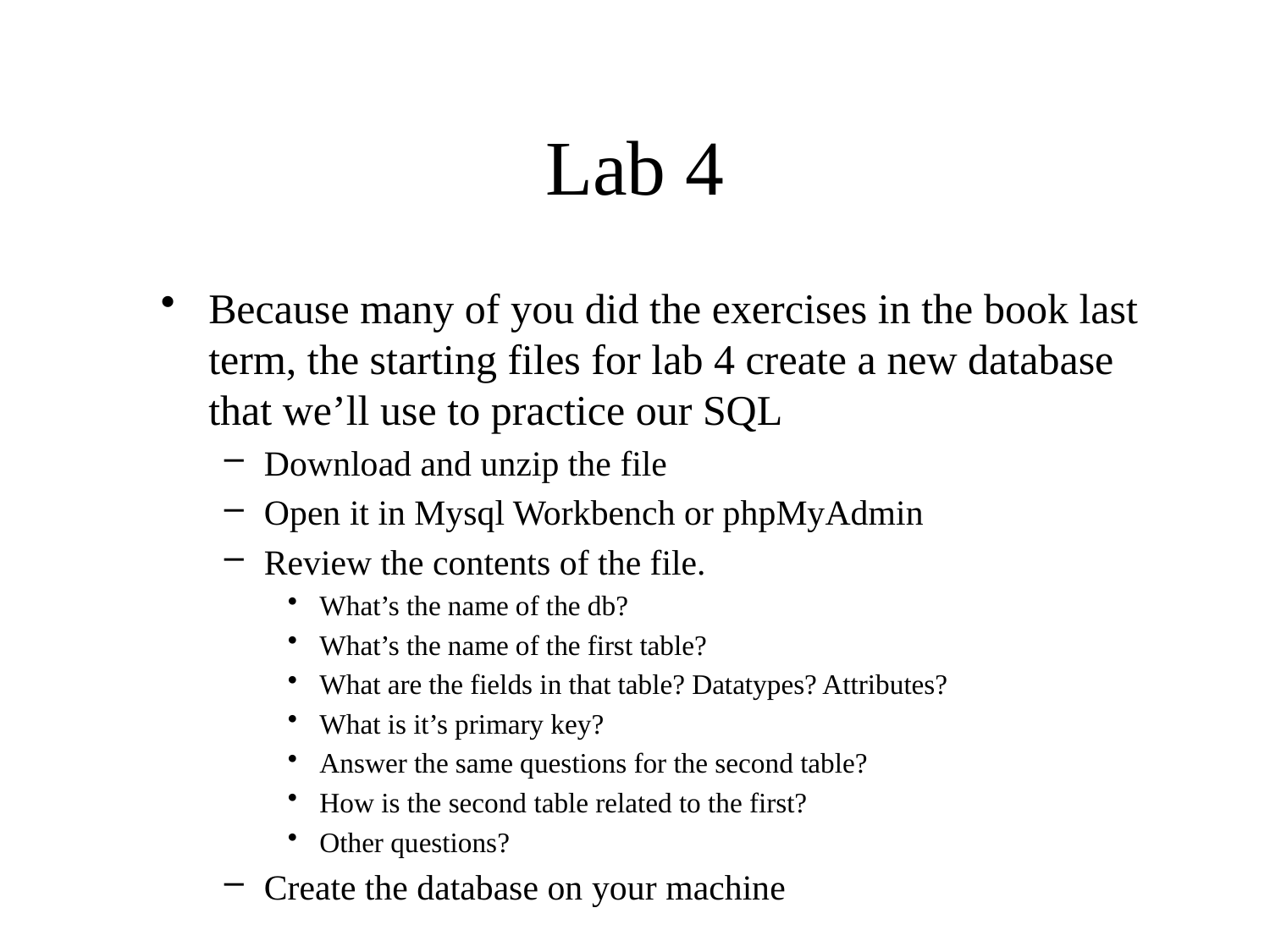

# Lab 4
Because many of you did the exercises in the book last term, the starting files for lab 4 create a new database that we’ll use to practice our SQL
Download and unzip the file
Open it in Mysql Workbench or phpMyAdmin
Review the contents of the file.
What’s the name of the db?
What’s the name of the first table?
What are the fields in that table? Datatypes? Attributes?
What is it’s primary key?
Answer the same questions for the second table?
How is the second table related to the first?
Other questions?
Create the database on your machine